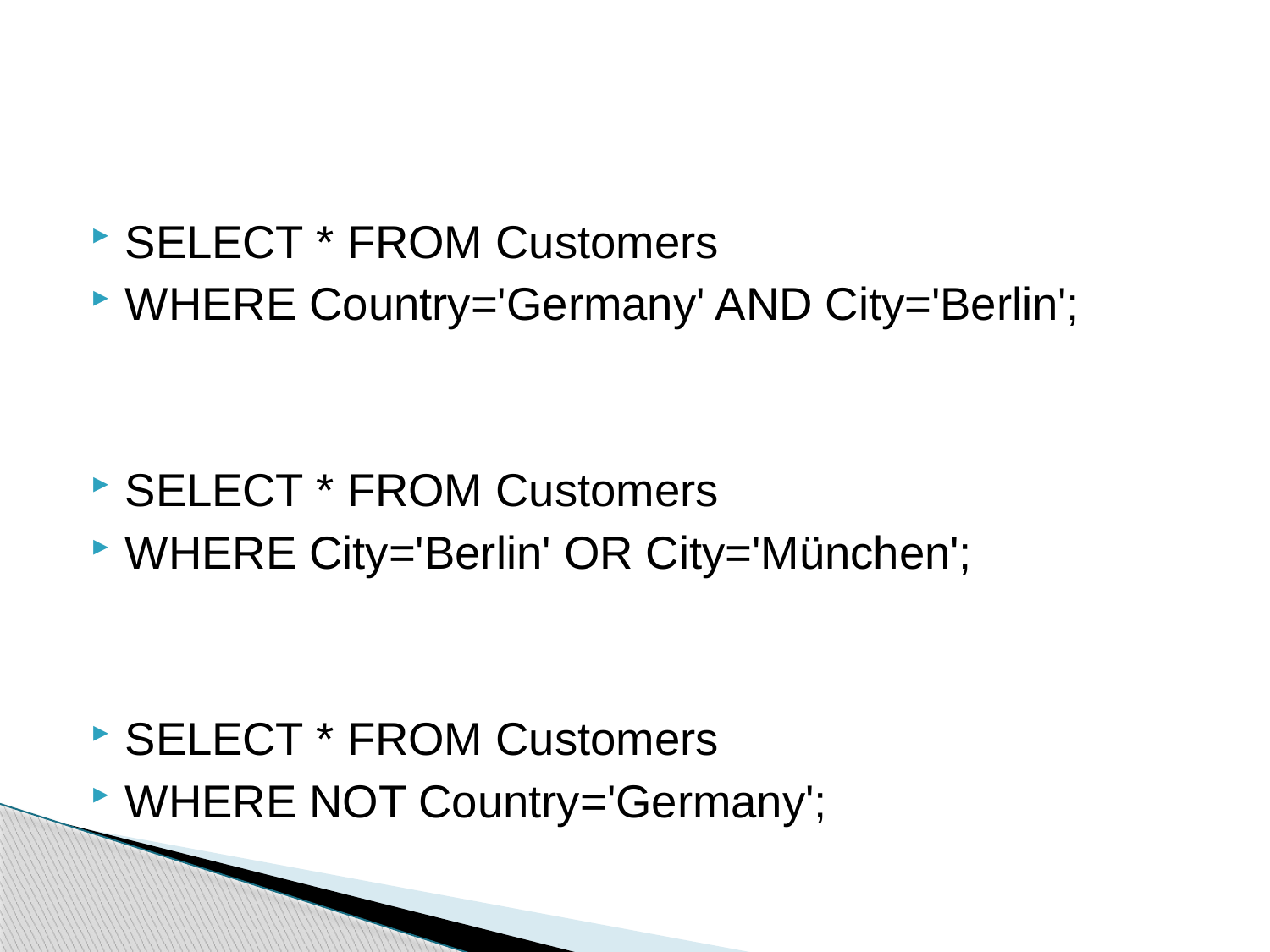

#
SELECT * FROM Customers
WHERE Country='Germany' AND City='Berlin';

SELECT * FROM Customers
WHERE City='Berlin' OR City='München';

SELECT * FROM Customers
WHERE NOT Country='Germany';